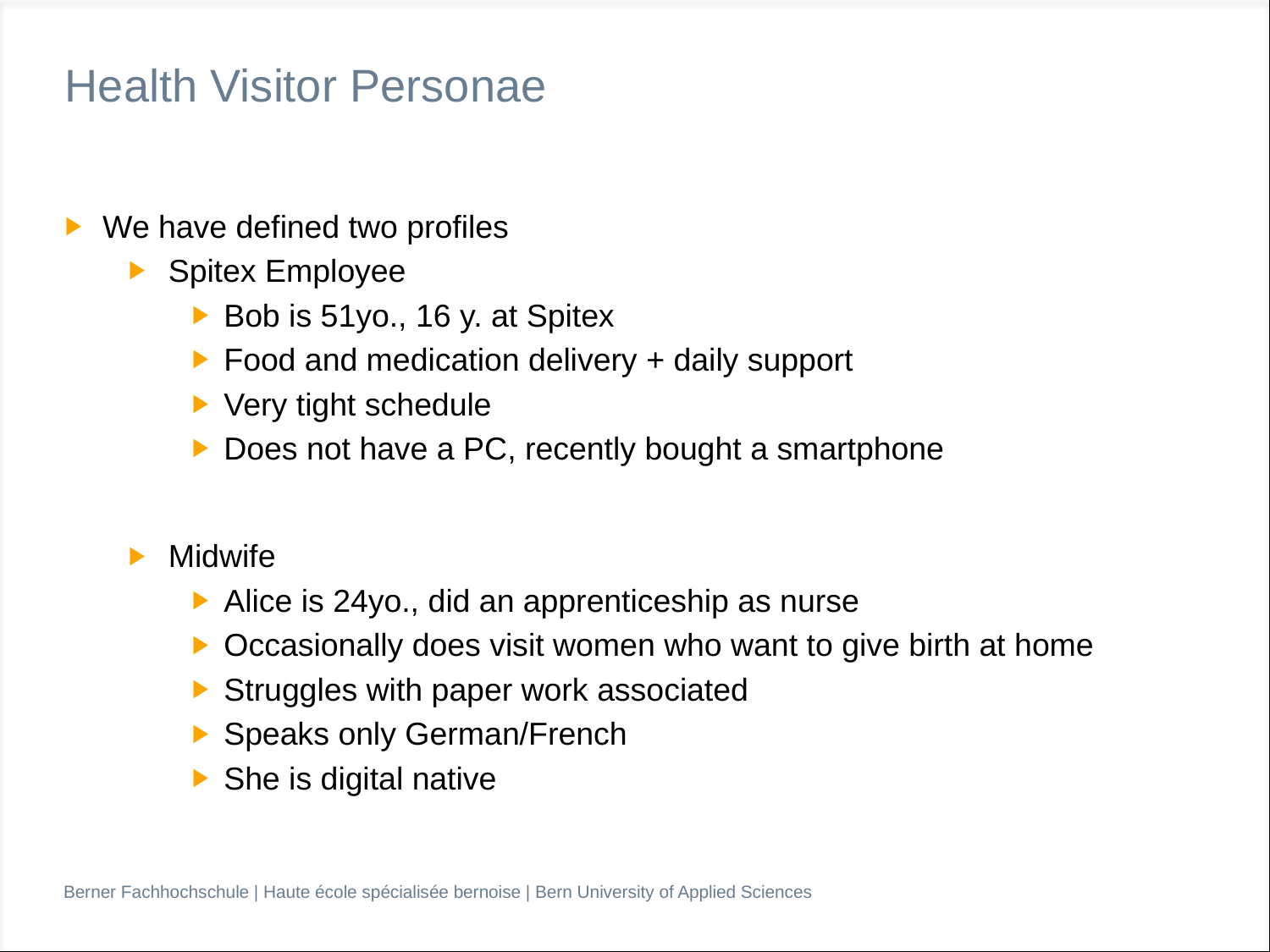

# Health Visitor Personae
We have defined two profiles
Spitex Employee
Bob is 51yo., 16 y. at Spitex
Food and medication delivery + daily support
Very tight schedule
Does not have a PC, recently bought a smartphone

Midwife
Alice is 24yo., did an apprenticeship as nurse
Occasionally does visit women who want to give birth at home
Struggles with paper work associated
Speaks only German/French
She is digital native